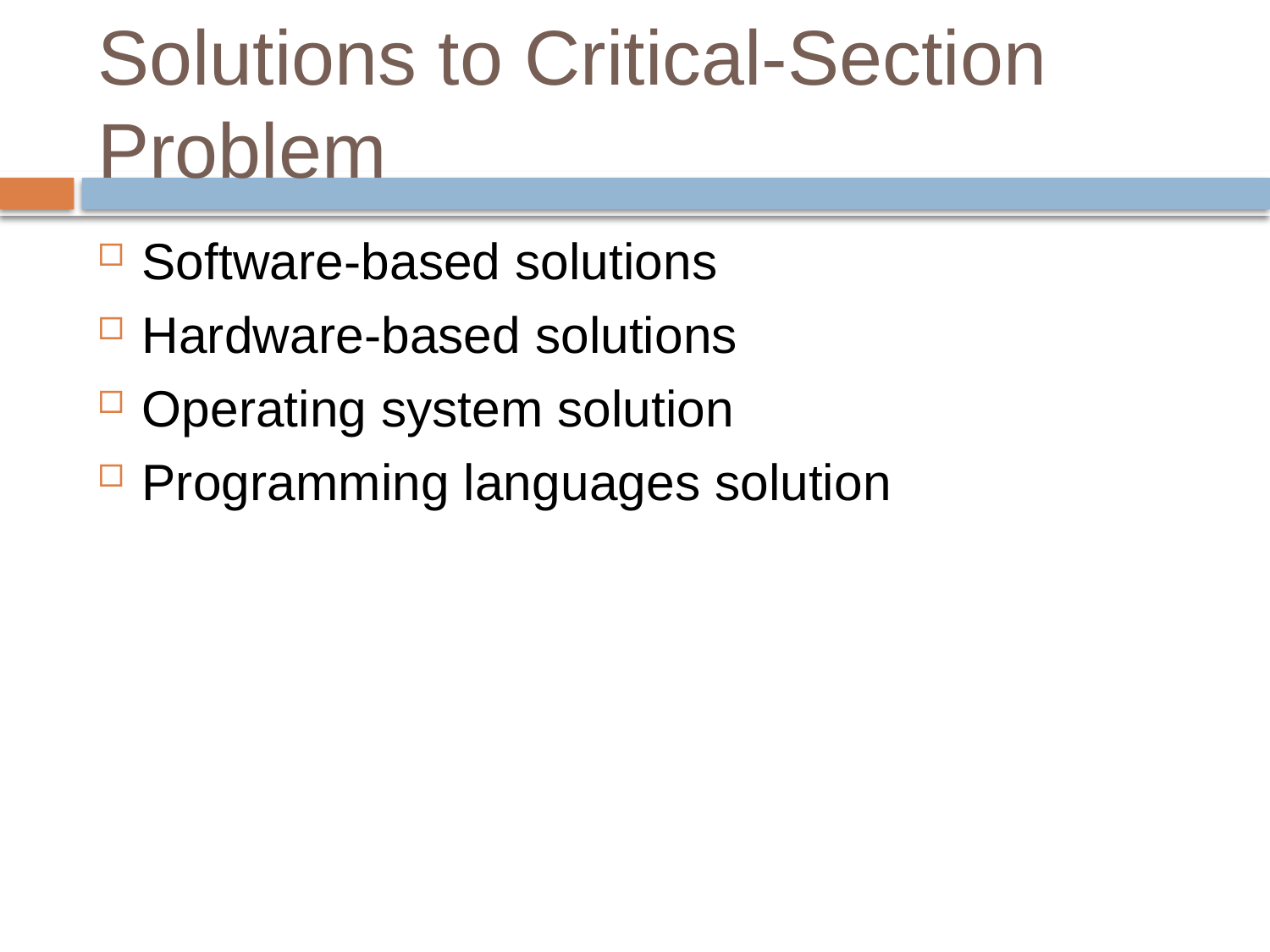

# Solutions to Critical-Section Problem
Software-based solutions
Hardware-based solutions
Operating system solution
Programming languages solution